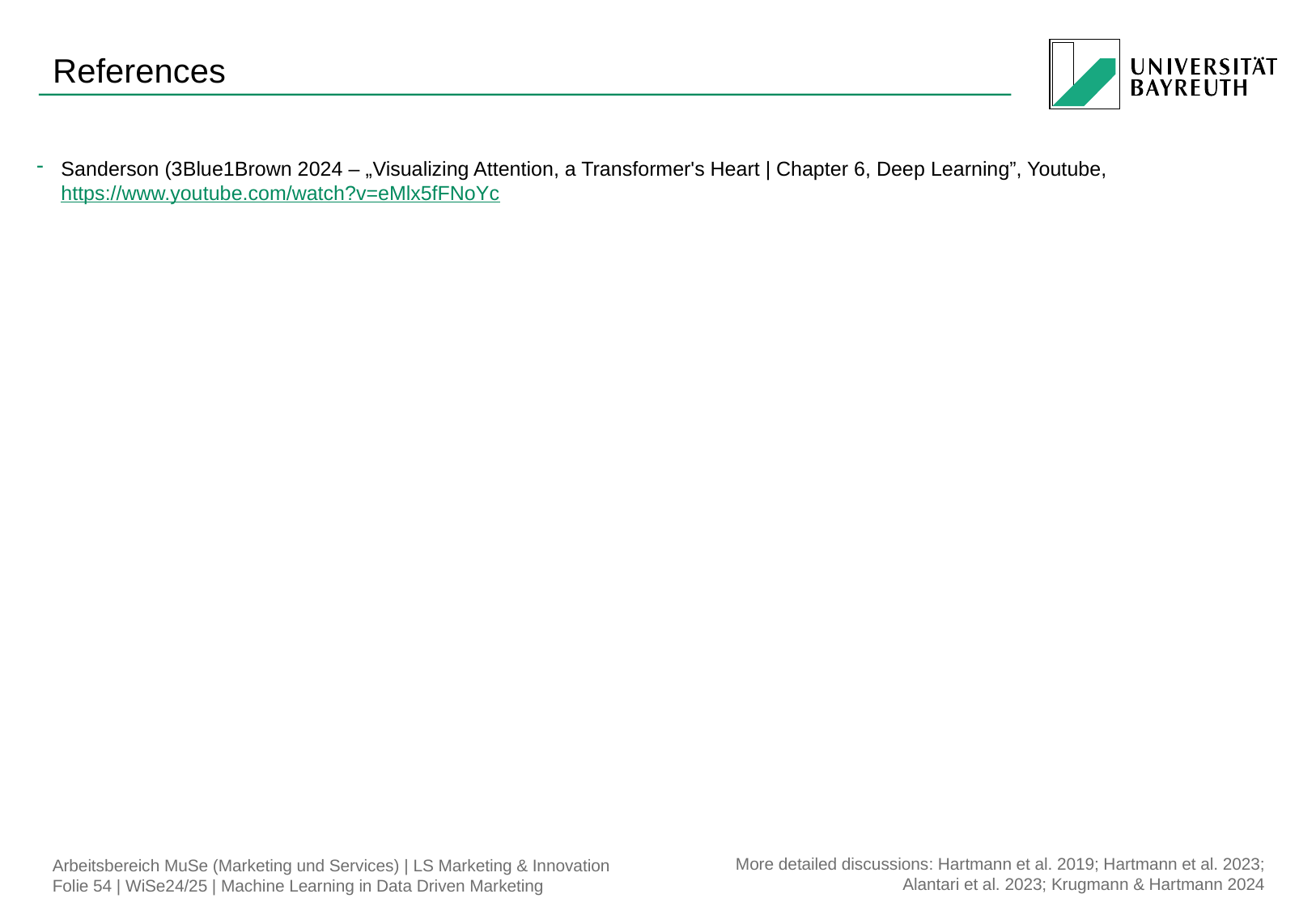

# References

Sanderson (3Blue1Brown 2024 – „Visualizing Attention, a Transformer's Heart | Chapter 6, Deep Learning”, Youtube, https://www.youtube.com/watch?v=eMlx5fFNoYc
More detailed discussions: Hartmann et al. 2019; Hartmann et al. 2023; Alantari et al. 2023; Krugmann & Hartmann 2024